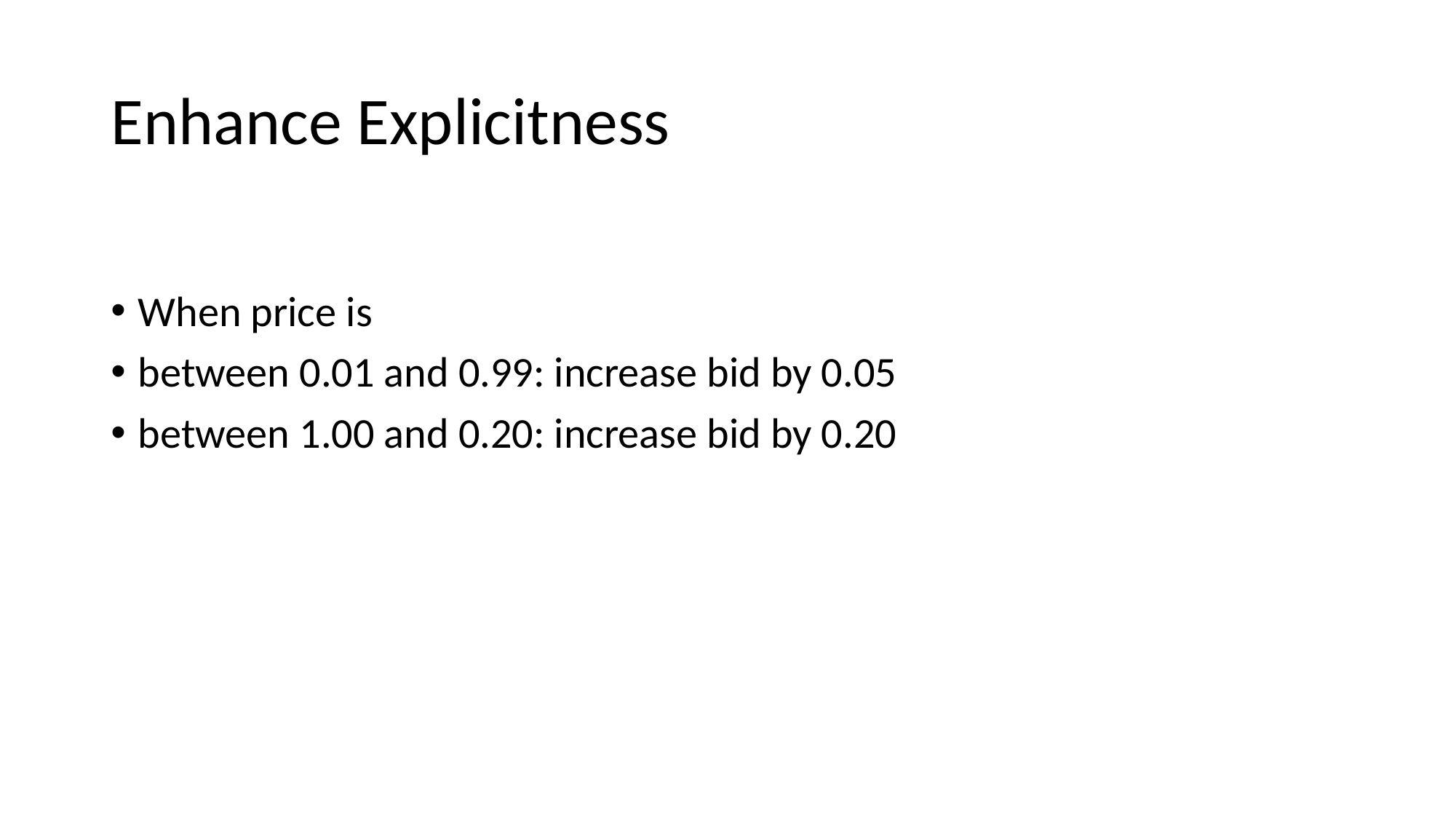

# Enhance Explicitness

When price is
between 0.01 and 0.99: increase bid by 0.05
between 1.00 and 0.20: increase bid by 0.20